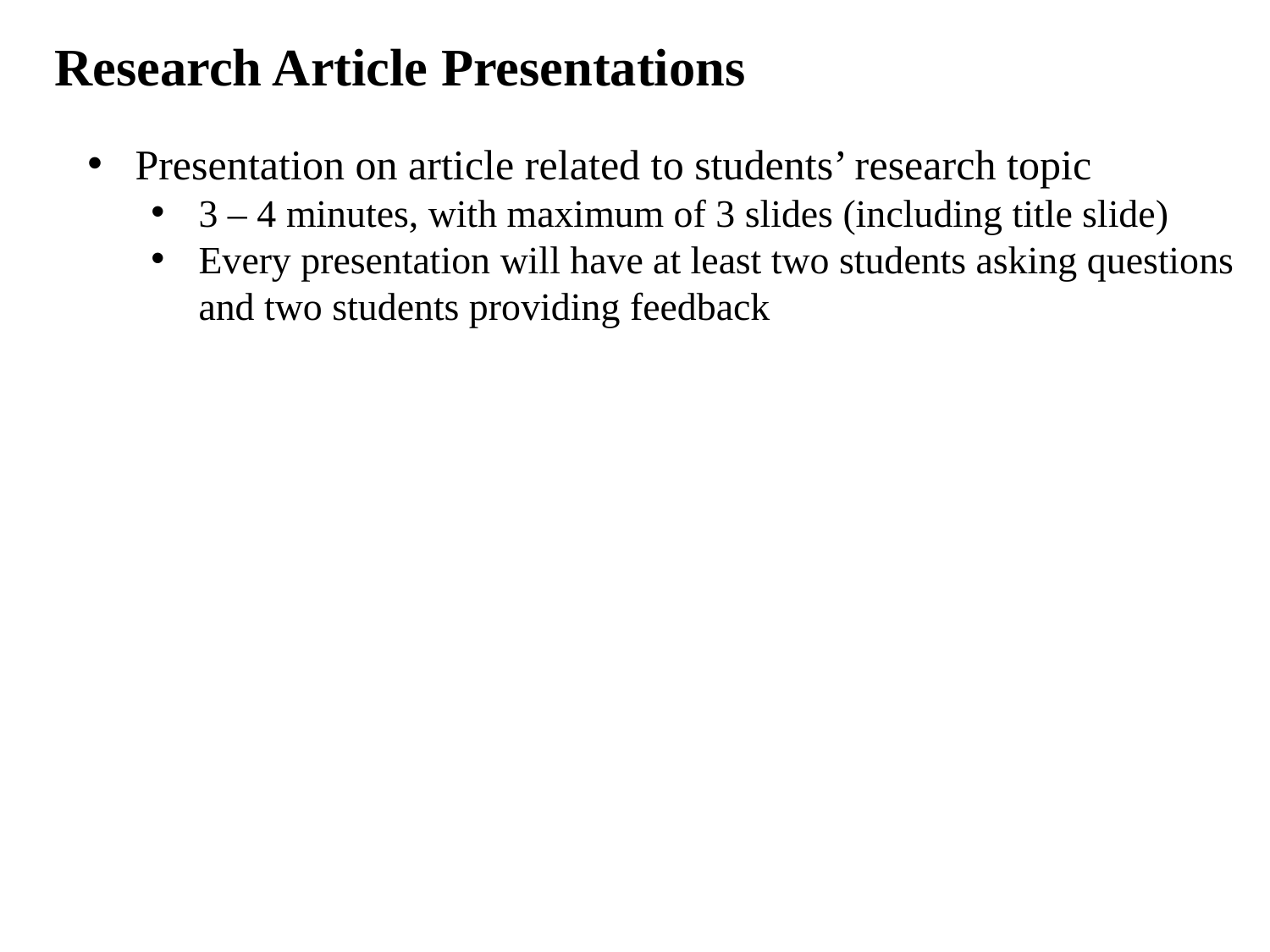

Research Article Presentations
Presentation on article related to students’ research topic
3 – 4 minutes, with maximum of 3 slides (including title slide)
Every presentation will have at least two students asking questions and two students providing feedback